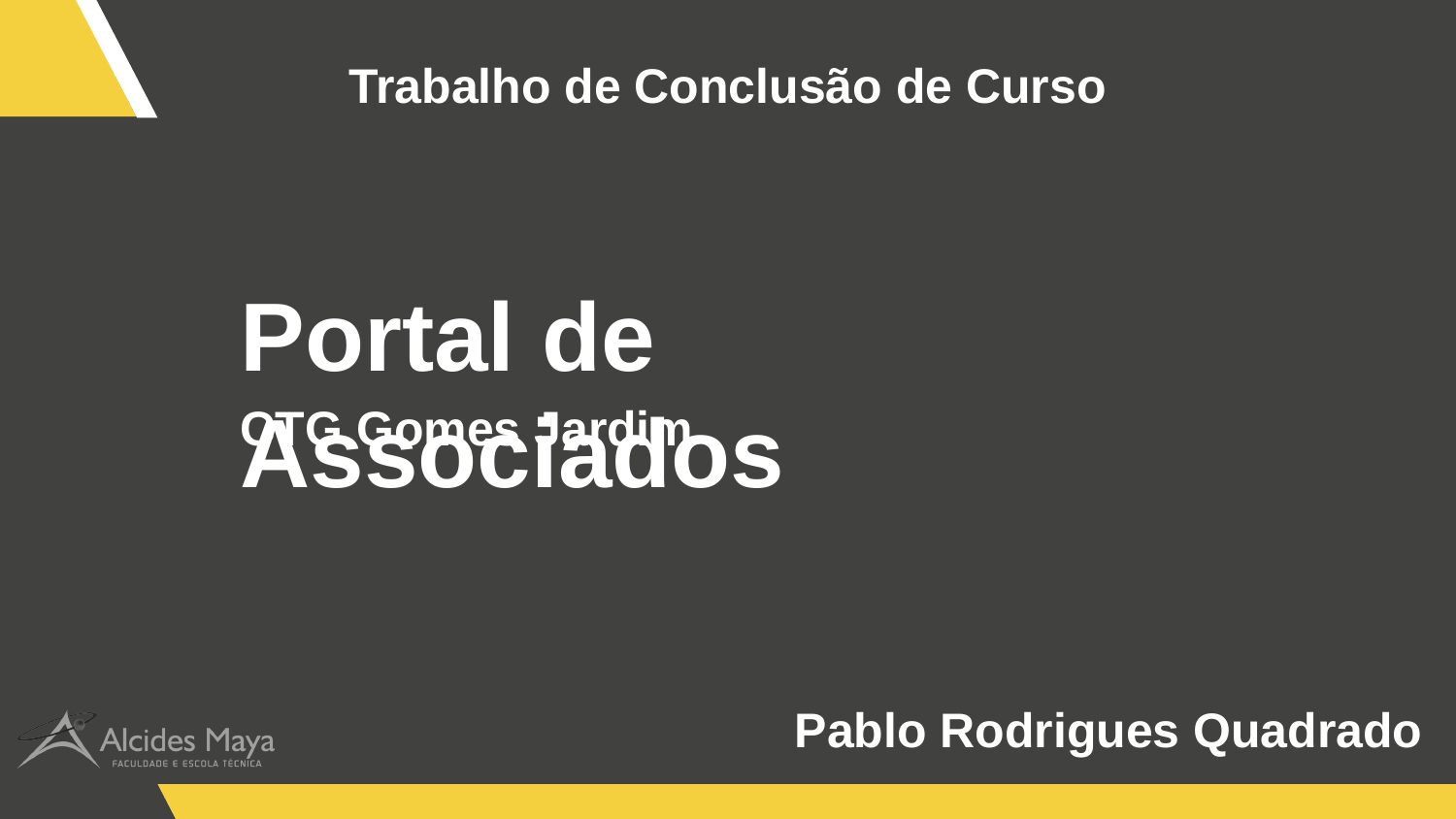

Trabalho de Conclusão de Curso
Portal de Associados
CTG Gomes Jardim
Pablo Rodrigues Quadrado